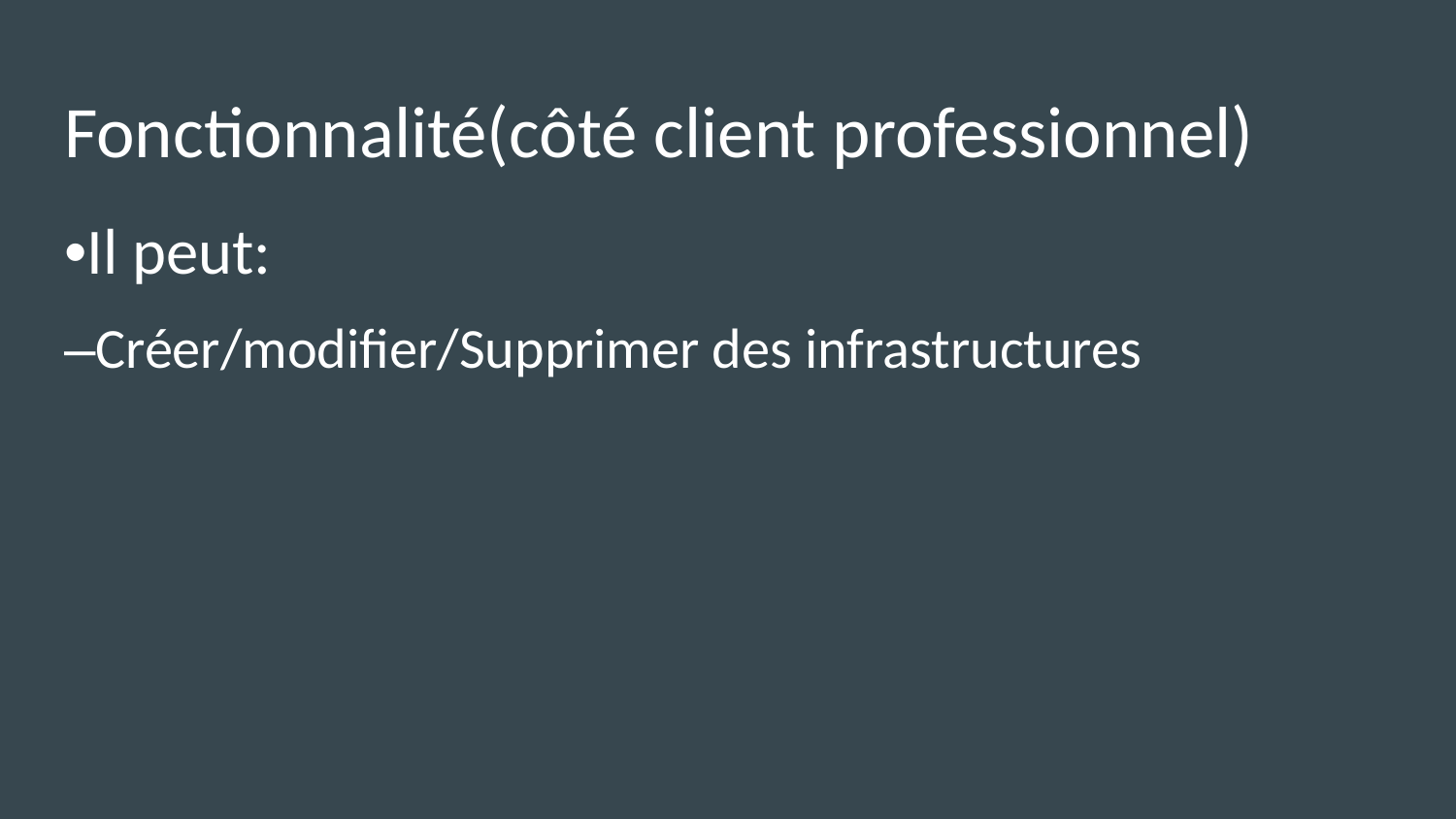

# Fonctionnalité(côté client professionnel)
•Il peut:
–Créer/modifier/Supprimer des infrastructures